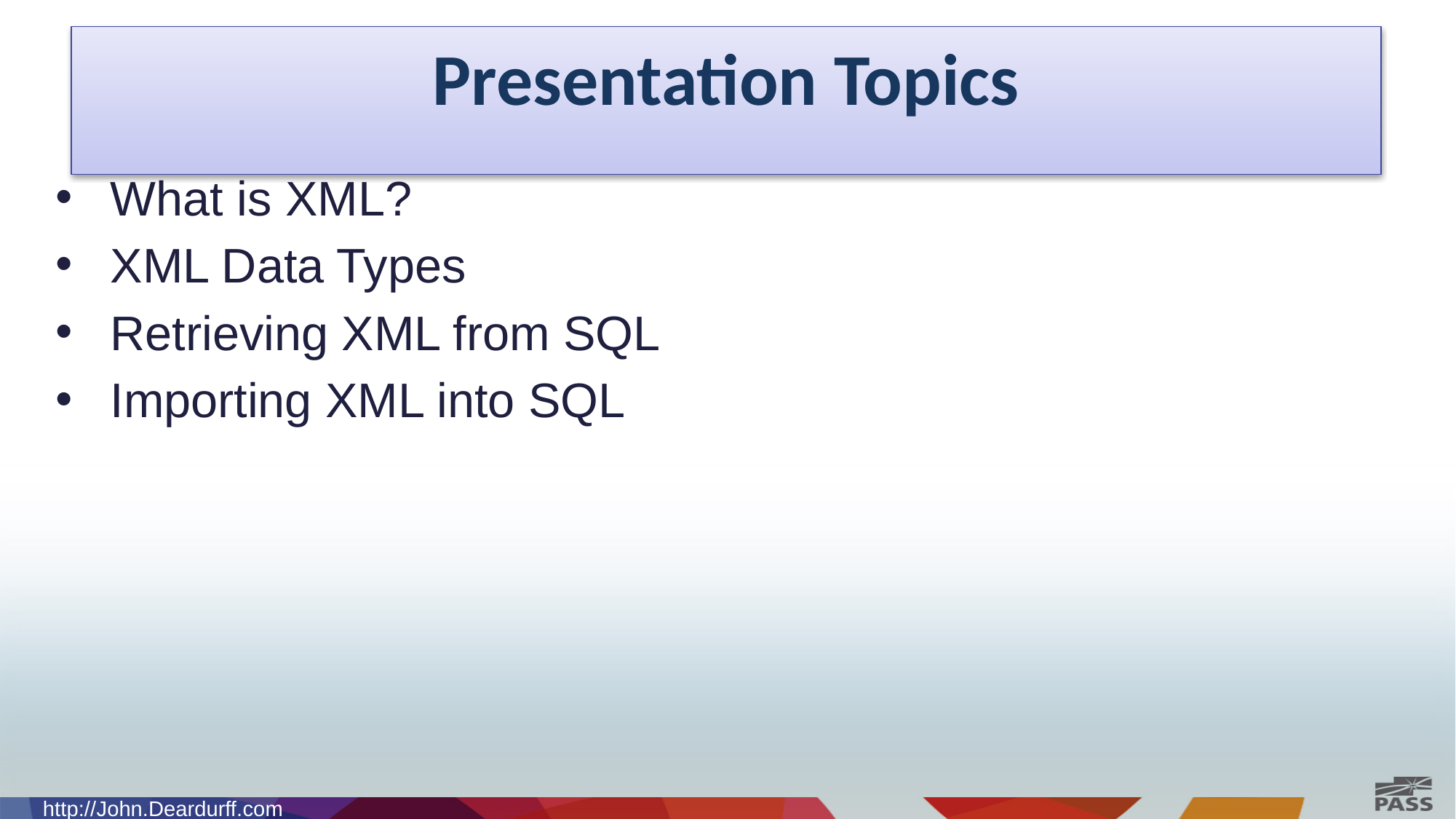

# Presentation Topics
What is XML?
XML Data Types
Retrieving XML from SQL
Importing XML into SQL